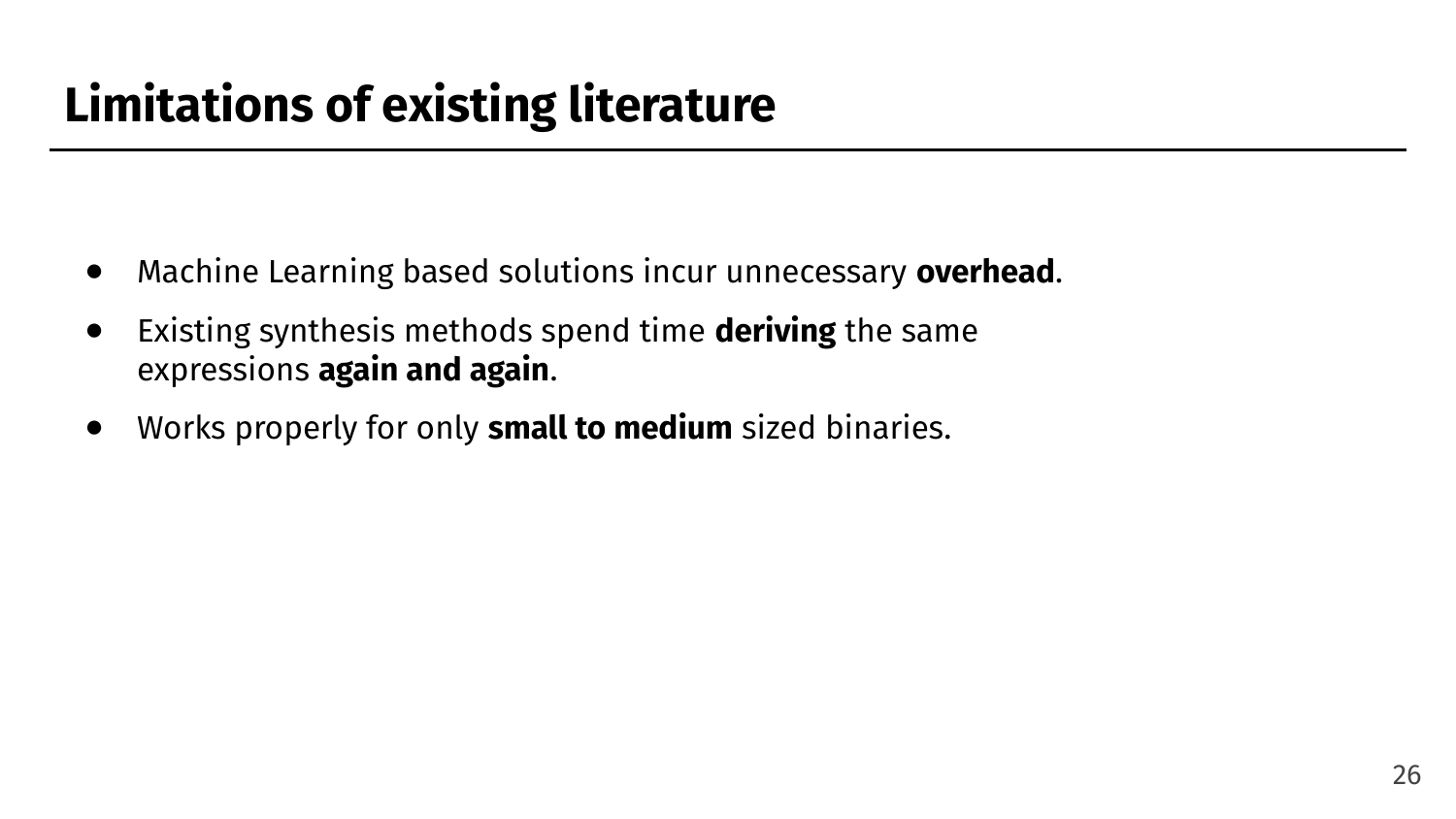

# Limitations of existing literature
Machine Learning based solutions incur unnecessary overhead.
Existing synthesis methods spend time deriving the same expressions again and again.
Works properly for only small to medium sized binaries.
26